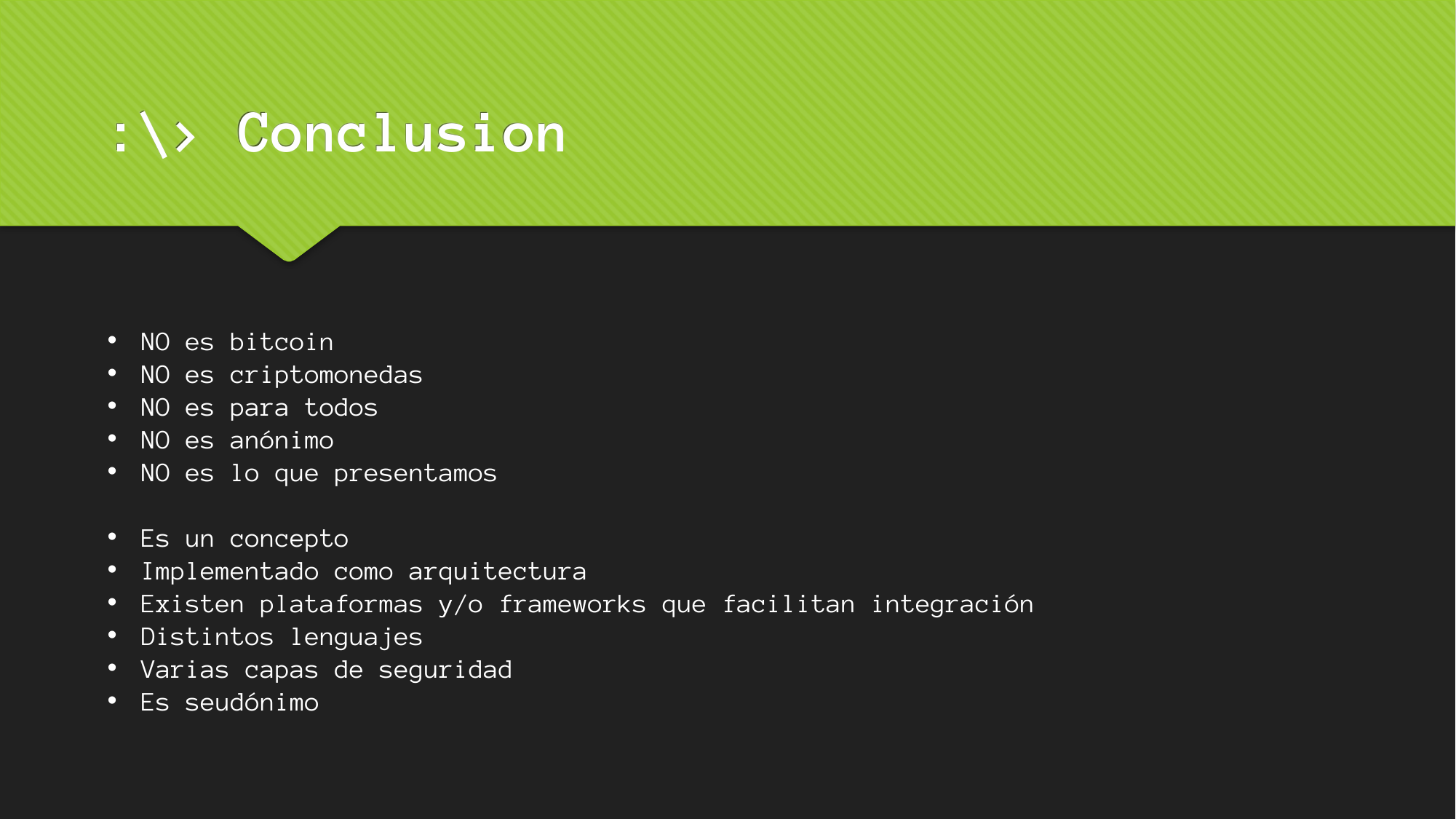

:\> Conclusion
NO es bitcoin
NO es criptomonedas
NO es para todos
NO es anónimo
NO es lo que presentamos

Es un concepto
Implementado como arquitectura
Existen plataformas y/o frameworks que facilitan integración
Distintos lenguajes
Varias capas de seguridad
Es seudónimo